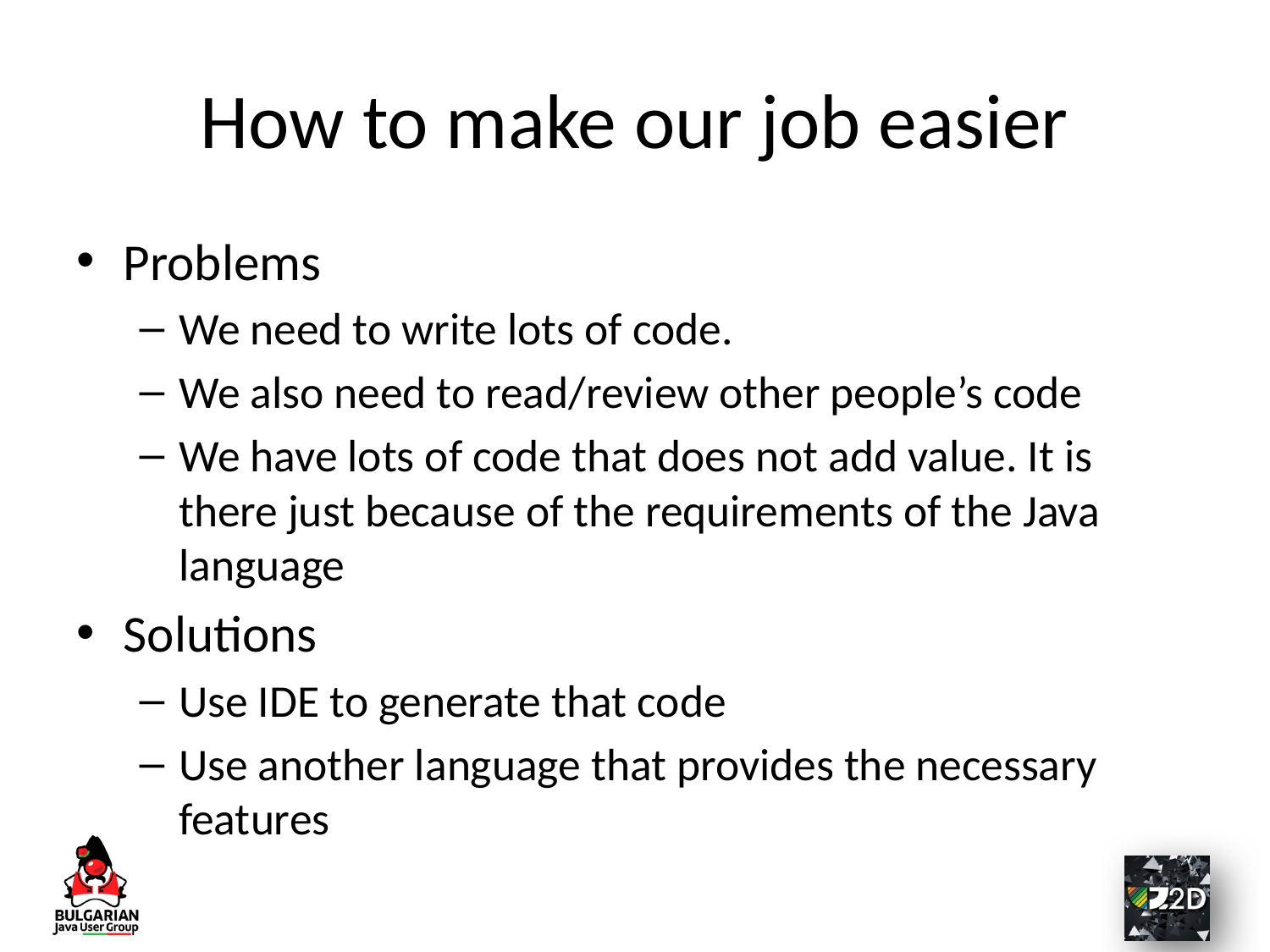

# How to make our job easier
Problems
We need to write lots of code.
We also need to read/review other people’s code
We have lots of code that does not add value. It is there just because of the requirements of the Java language
Solutions
Use IDE to generate that code
Use another language that provides the necessary features